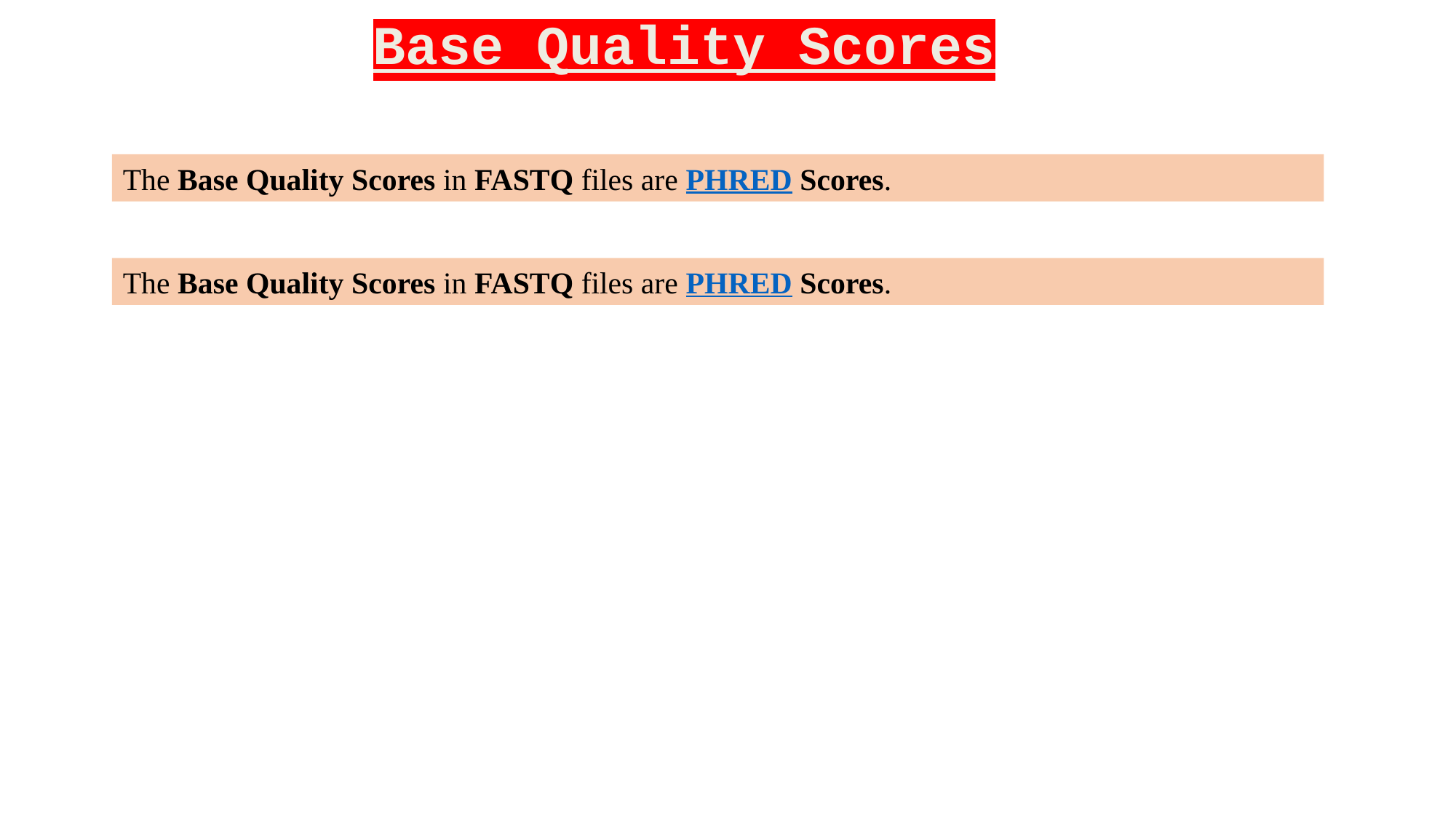

Base Quality Scores
The Base Quality Scores in FASTQ files are PHRED Scores.
The Base Quality Scores in FASTQ files are PHRED Scores.